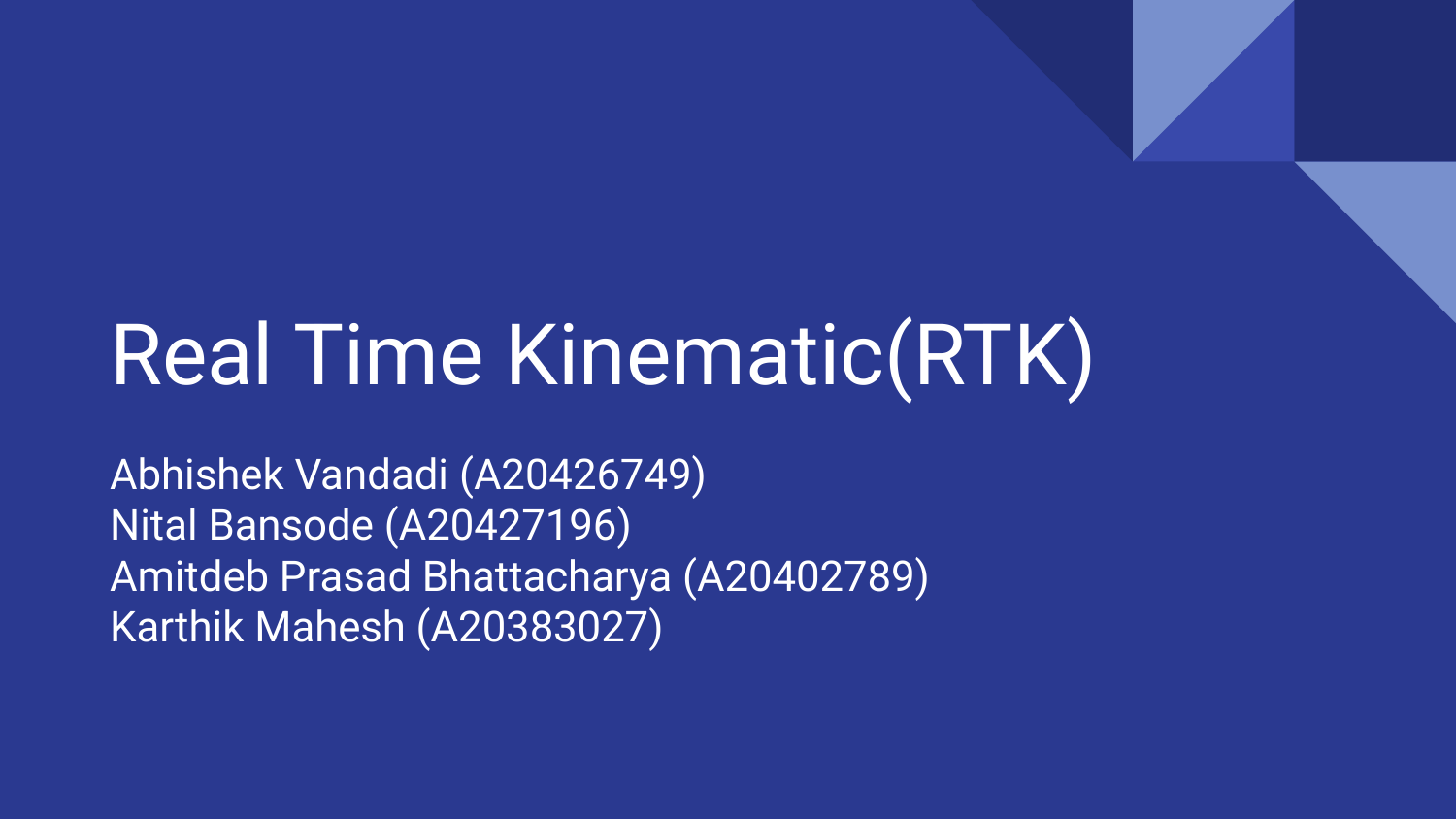

# Real Time Kinematic(RTK)
Abhishek Vandadi (A20426749)
Nital Bansode (A20427196)
Amitdeb Prasad Bhattacharya (A20402789)
Karthik Mahesh (A20383027)